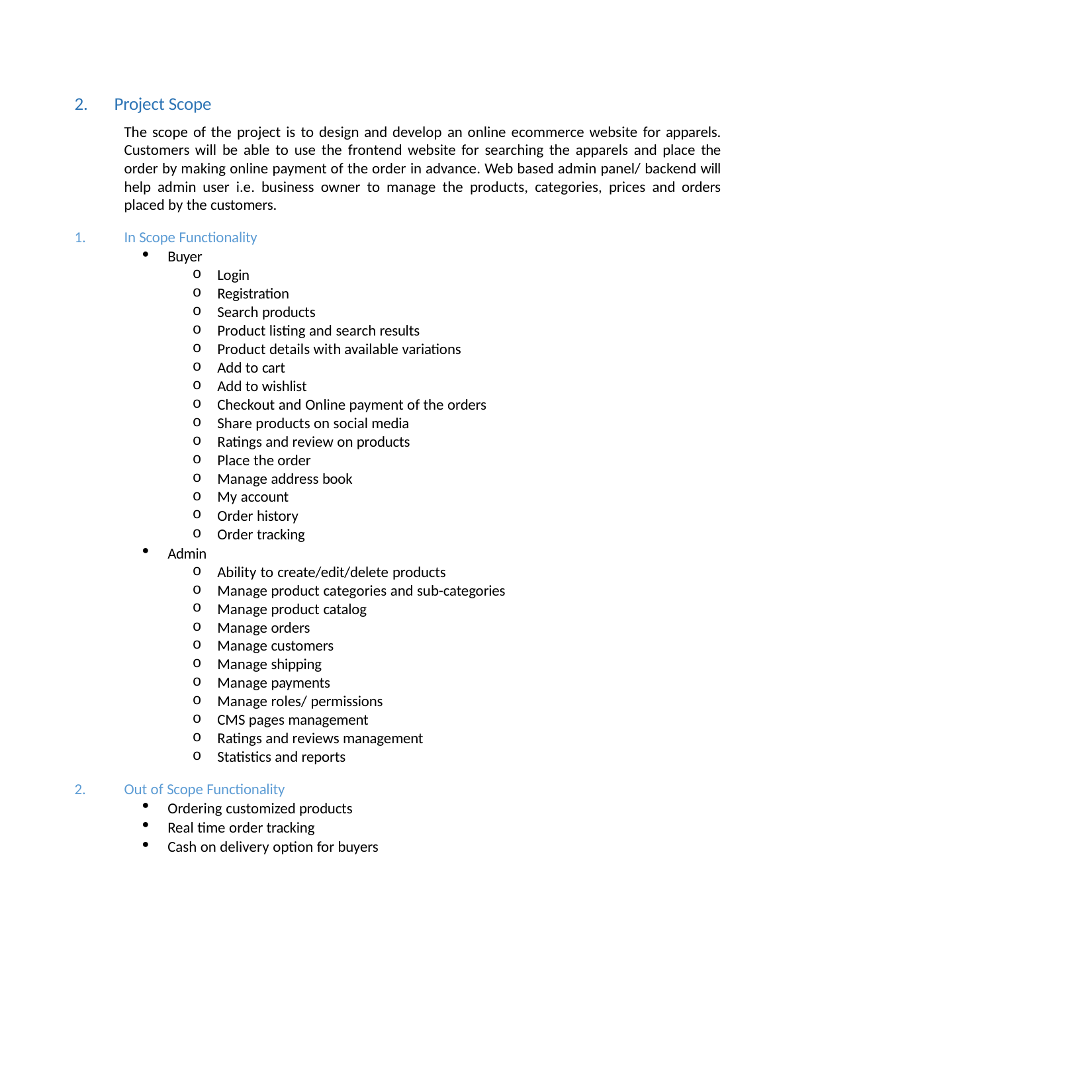

Project Scope
The scope of the project is to design and develop an online ecommerce website for apparels. Customers will be able to use the frontend website for searching the apparels and place the order by making online payment of the order in advance. Web based admin panel/ backend will help admin user i.e. business owner to manage the products, categories, prices and orders placed by the customers.
In Scope Functionality
Buyer
Login
Registration
Search products
Product listing and search results
Product details with available variations
Add to cart
Add to wishlist
Checkout and Online payment of the orders
Share products on social media
Ratings and review on products
Place the order
Manage address book
My account
Order history
Order tracking
Admin
Ability to create/edit/delete products
Manage product categories and sub-categories
Manage product catalog
Manage orders
Manage customers
Manage shipping
Manage payments
Manage roles/ permissions
CMS pages management
Ratings and reviews management
Statistics and reports
Out of Scope Functionality
Ordering customized products
Real time order tracking
Cash on delivery option for buyers